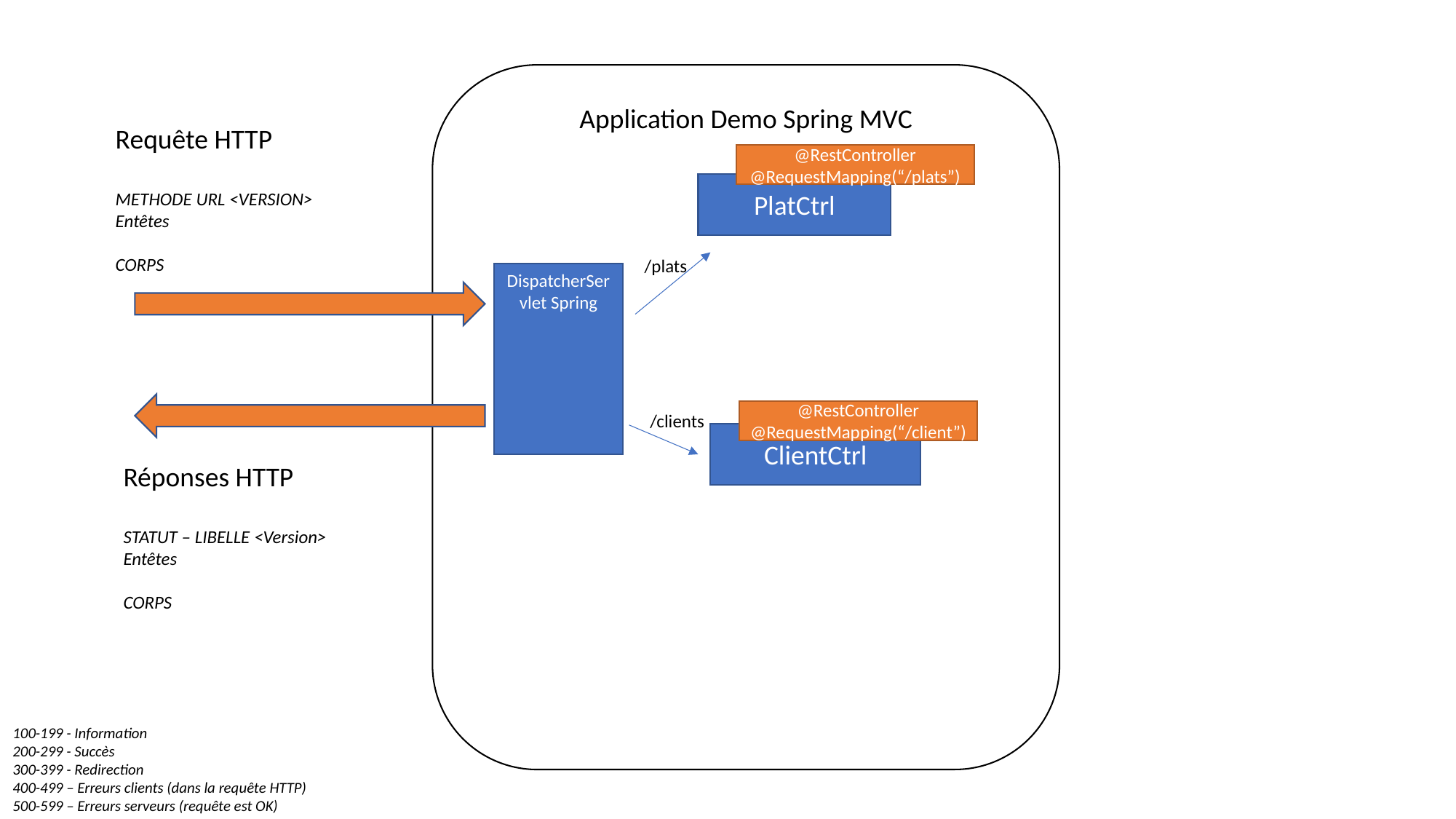

Application Demo Spring MVC
Requête HTTP

METHODE URL <VERSION>
Entêtes

CORPS
@RestController
@RequestMapping(“/plats”)
PlatCtrl
/plats
DispatcherServlet Spring

@RestController
@RequestMapping(“/client”)
/clients
ClientCtrl
Réponses HTTP

STATUT – LIBELLE <Version>
Entêtes

CORPS
100-199 - Information
200-299 - Succès
300-399 - Redirection
400-499 – Erreurs clients (dans la requête HTTP)
500-599 – Erreurs serveurs (requête est OK)